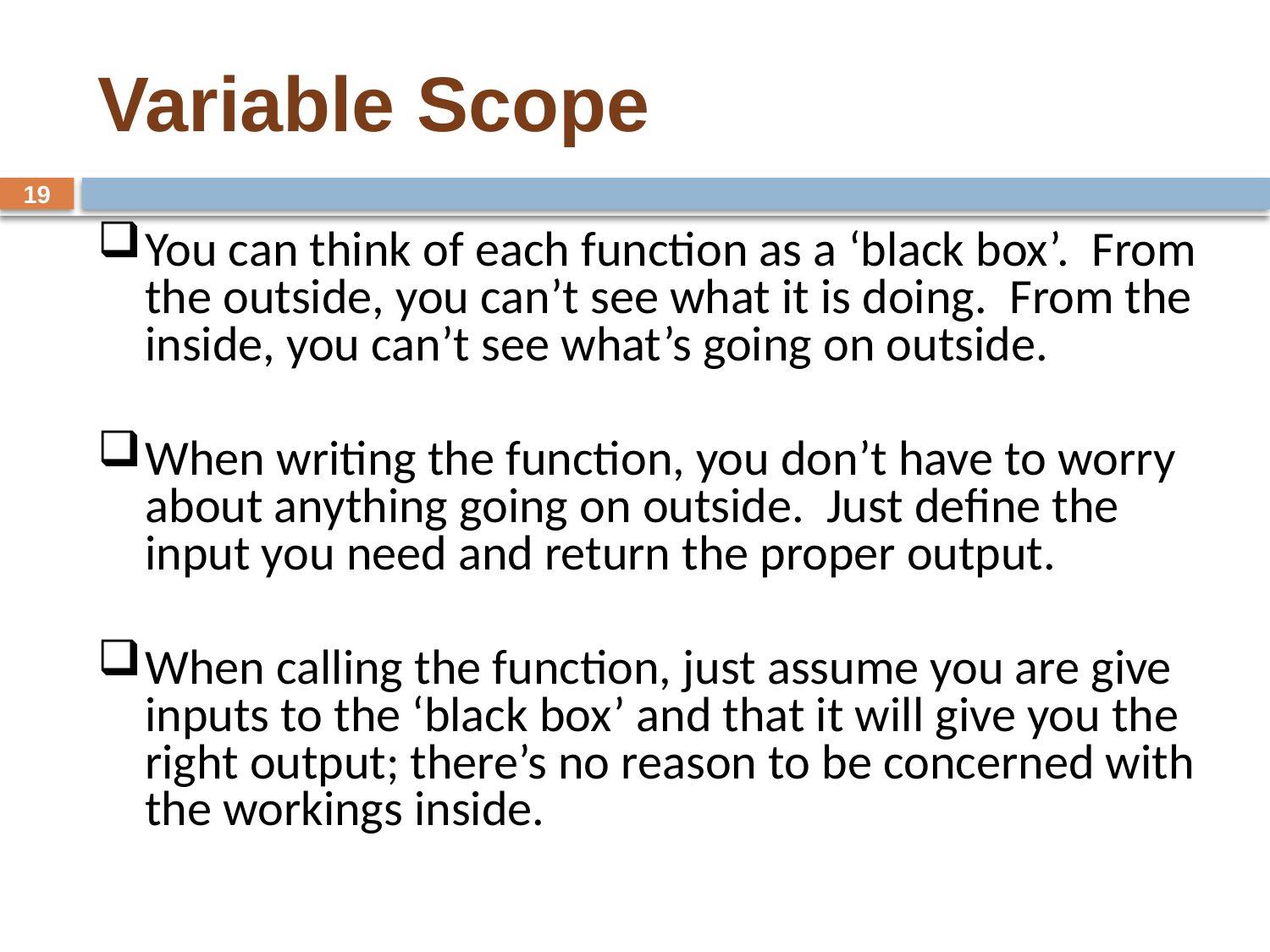

# Variable Scope
19
You can think of each function as a ‘black box’.  From the outside, you can’t see what it is doing.  From the inside, you can’t see what’s going on outside.

When writing the function, you don’t have to worry about anything going on outside.  Just define the input you need and return the proper output.

When calling the function, just assume you are give inputs to the ‘black box’ and that it will give you the right output; there’s no reason to be concerned with the workings inside.